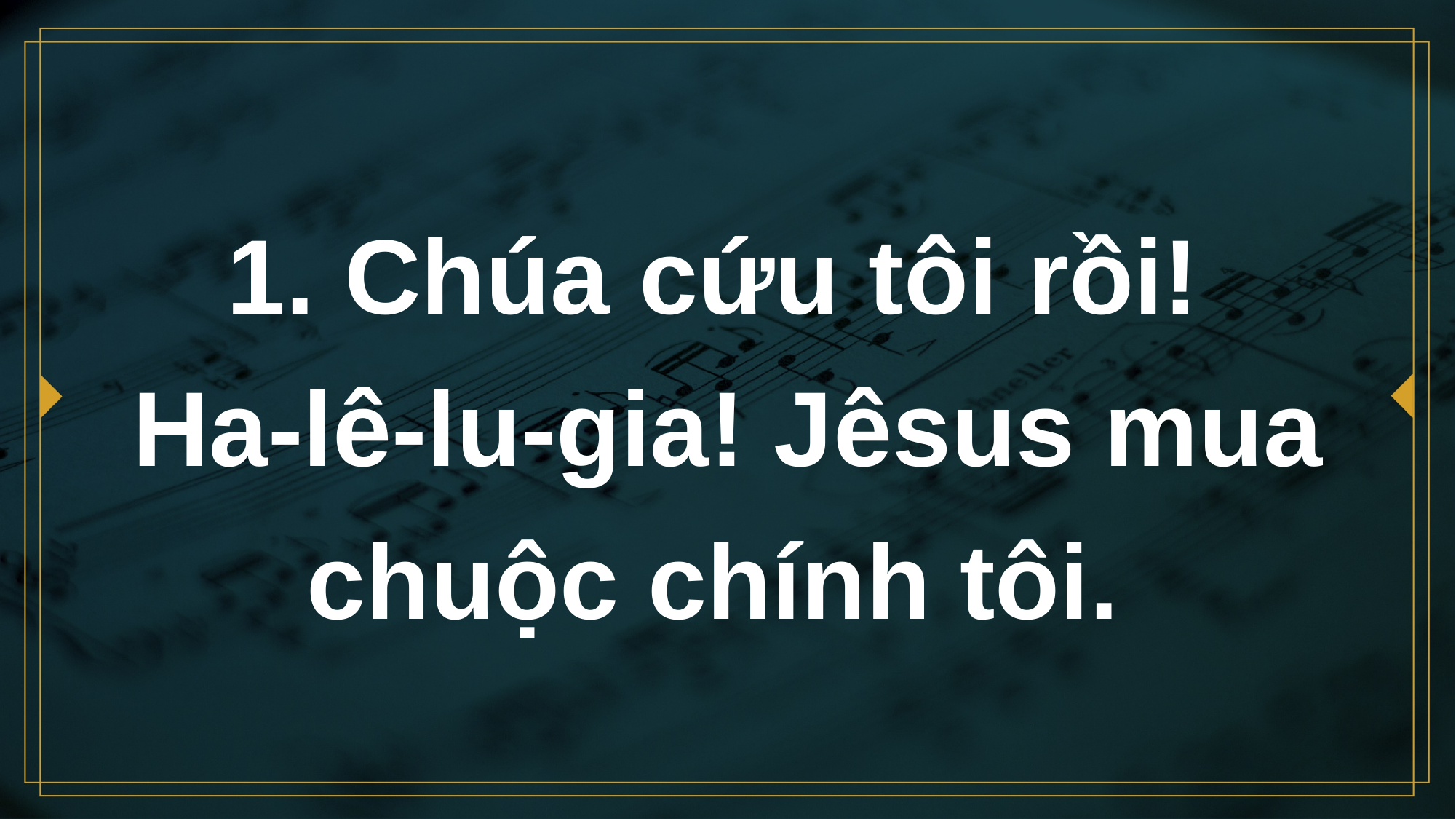

# 1. Chúa cứu tôi rồi! Ha-lê-lu-gia! Jêsus mua chuộc chính tôi.